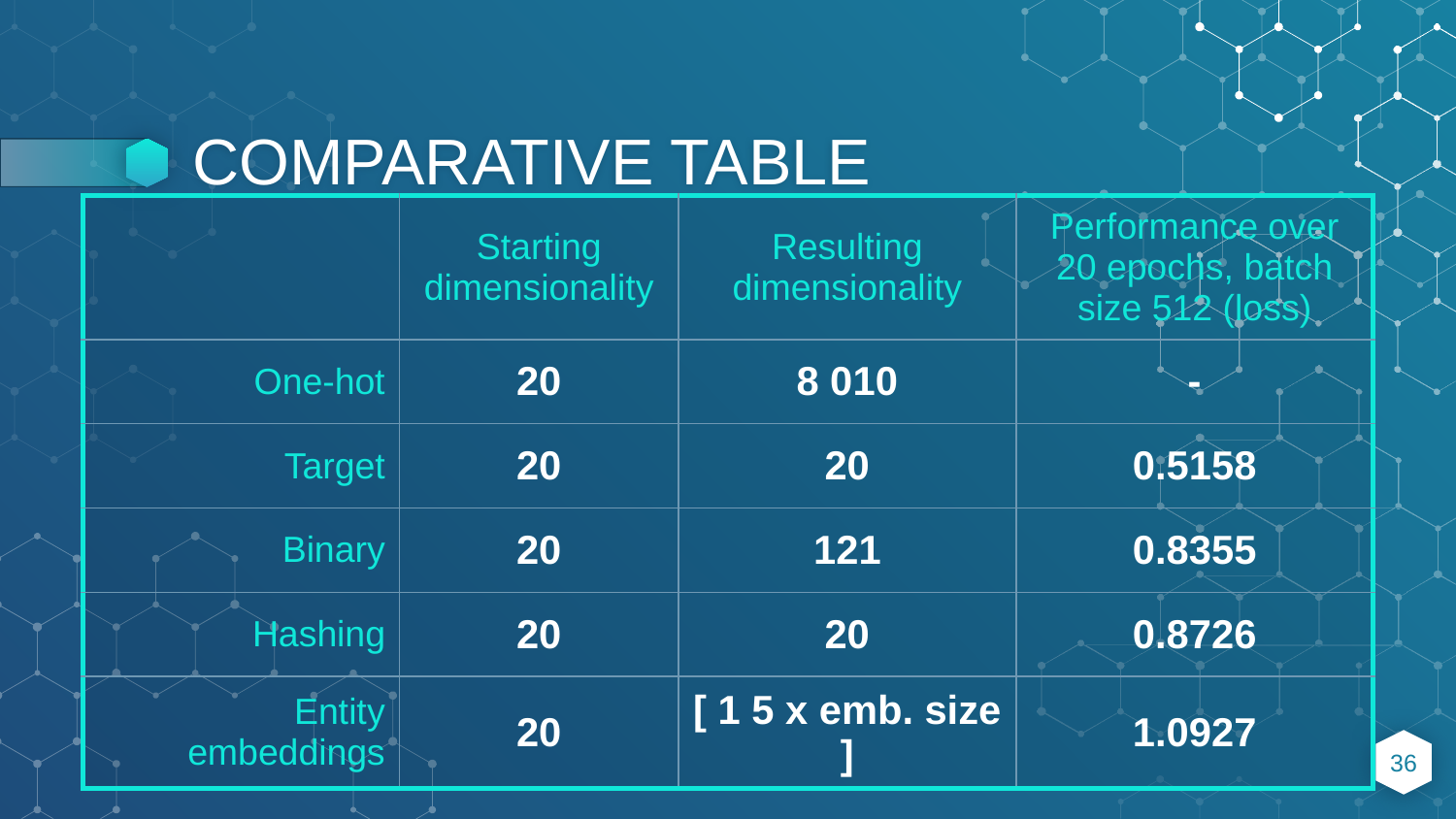

# COMPARATIVE TABLE
|  | Starting dimensionality | Resulting dimensionality | Performance over 20 epochs, batch size 512 (loss) |
| --- | --- | --- | --- |
| One-hot | 20 | 8 010 | - |
| Target | 20 | 20 | 0.5158 |
| Binary | 20 | 121 | 0.8355 |
| Hashing | 20 | 20 | 0.8726 |
| Entity embeddings | 20 | [ 1 5 x emb. size ] | 1.0927 |
36